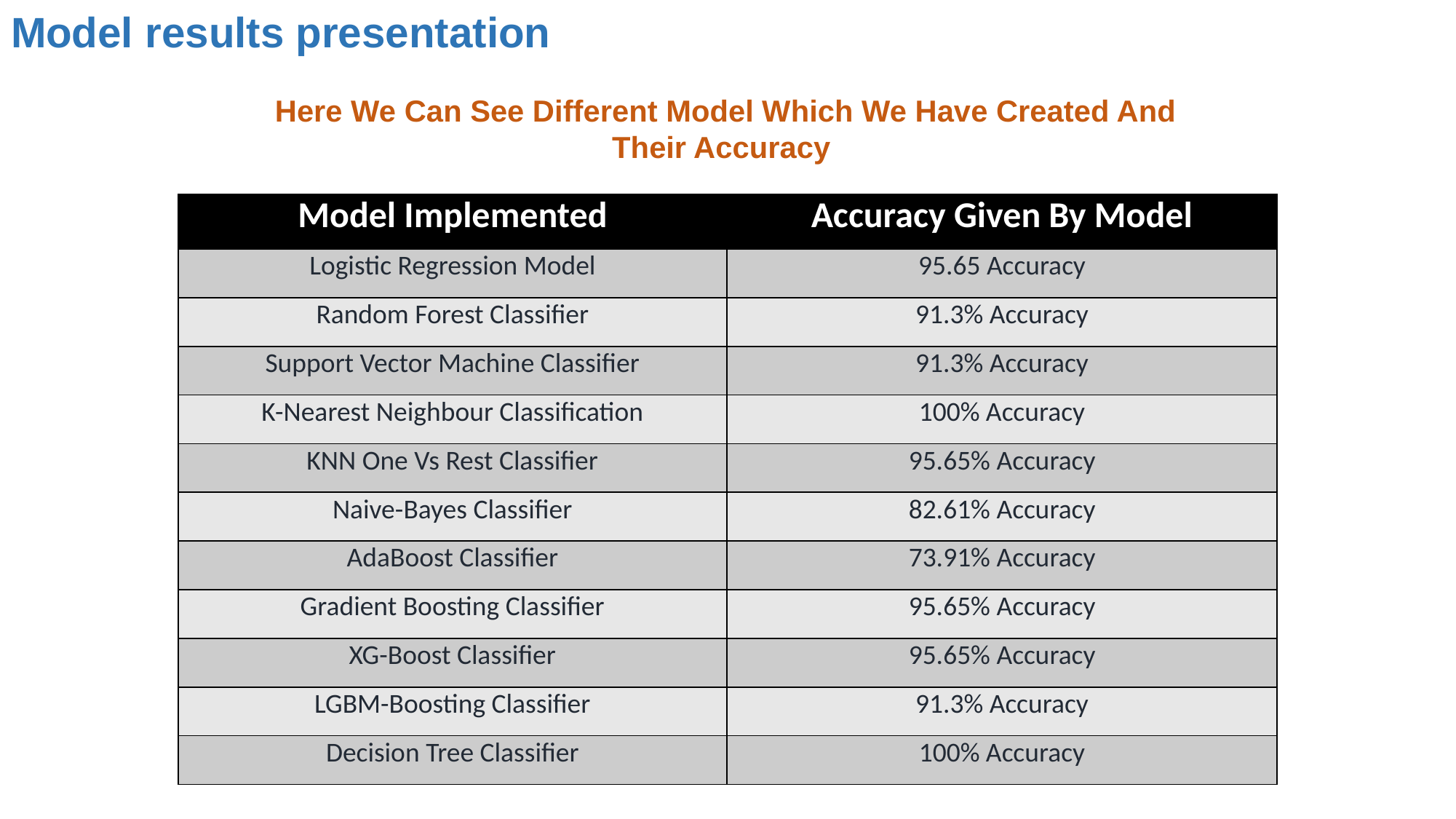

Model results presentation
Here We Can See Different Model Which We Have Created And Their Accuracy
| Model Implemented | Accuracy Given By Model |
| --- | --- |
| Logistic Regression Model | 95.65 Accuracy |
| Random Forest Classifier | 91.3% Accuracy |
| Support Vector Machine Classifier | 91.3% Accuracy |
| K-Nearest Neighbour Classification | 100% Accuracy |
| KNN One Vs Rest Classifier | 95.65% Accuracy |
| Naive-Bayes Classifier | 82.61% Accuracy |
| AdaBoost Classifier | 73.91% Accuracy |
| Gradient Boosting Classifier | 95.65% Accuracy |
| XG-Boost Classifier | 95.65% Accuracy |
| LGBM-Boosting Classifier | 91.3% Accuracy |
| Decision Tree Classifier | 100% Accuracy |